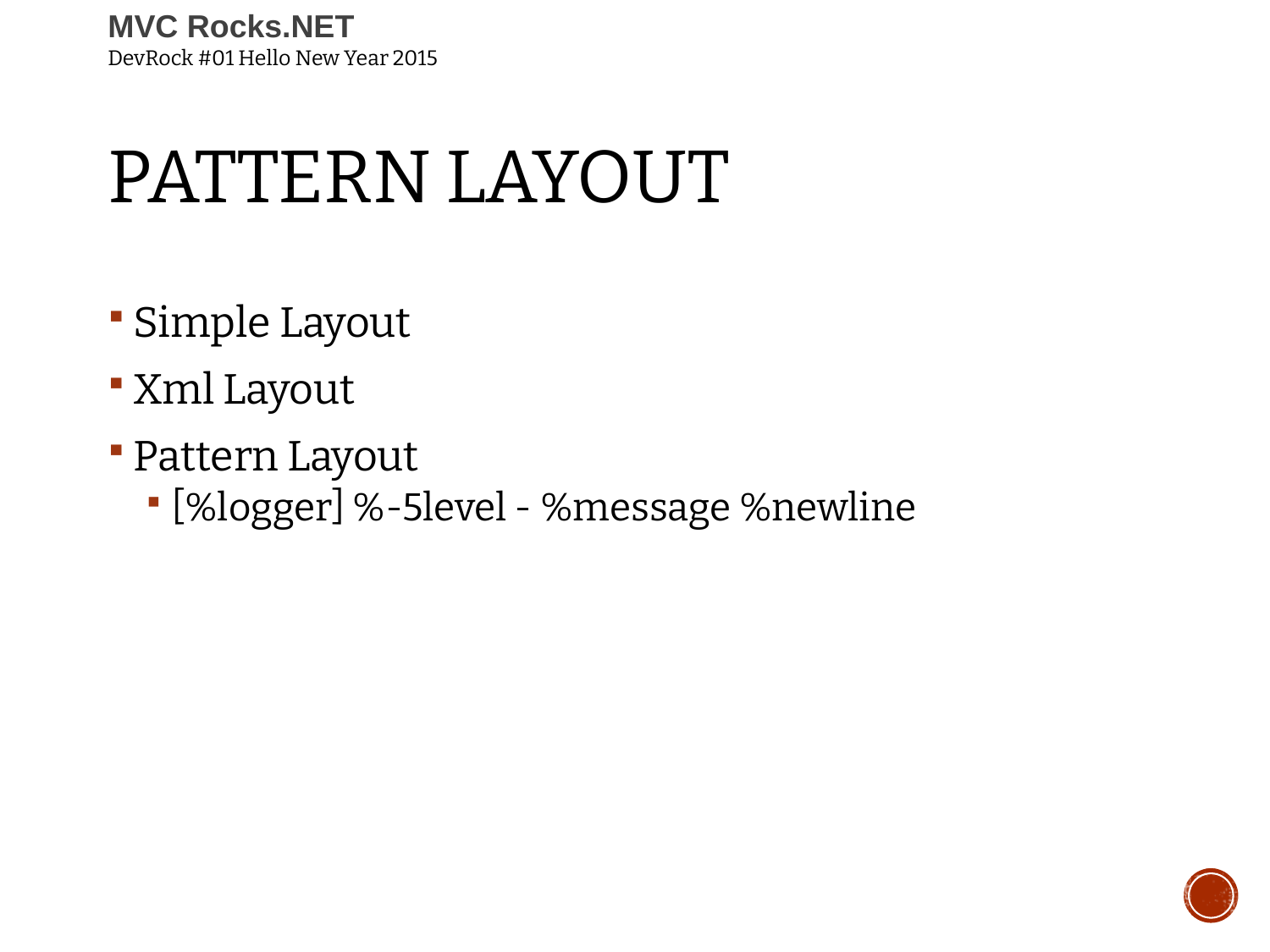

MVC Rocks.NET
DevRock #01 Hello New Year 2015
# Pattern Layout
Simple Layout
Xml Layout
Pattern Layout
[%logger] %-5level - %message %newline